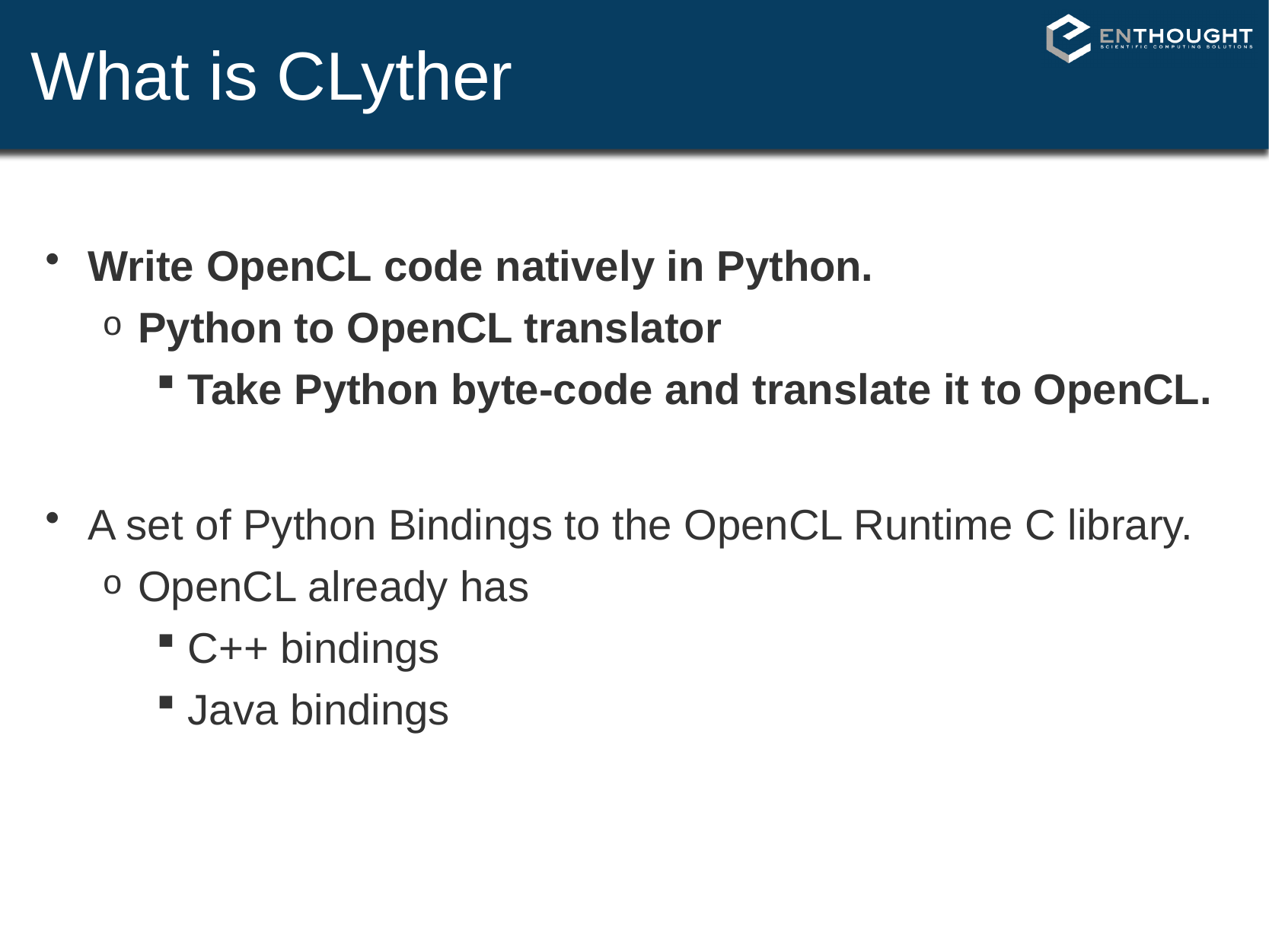

# What is CLyther
Write OpenCL code natively in Python.
Python to OpenCL translator
Take Python byte-code and translate it to OpenCL.

A set of Python Bindings to the OpenCL Runtime C library.
OpenCL already has
C++ bindings
Java bindings